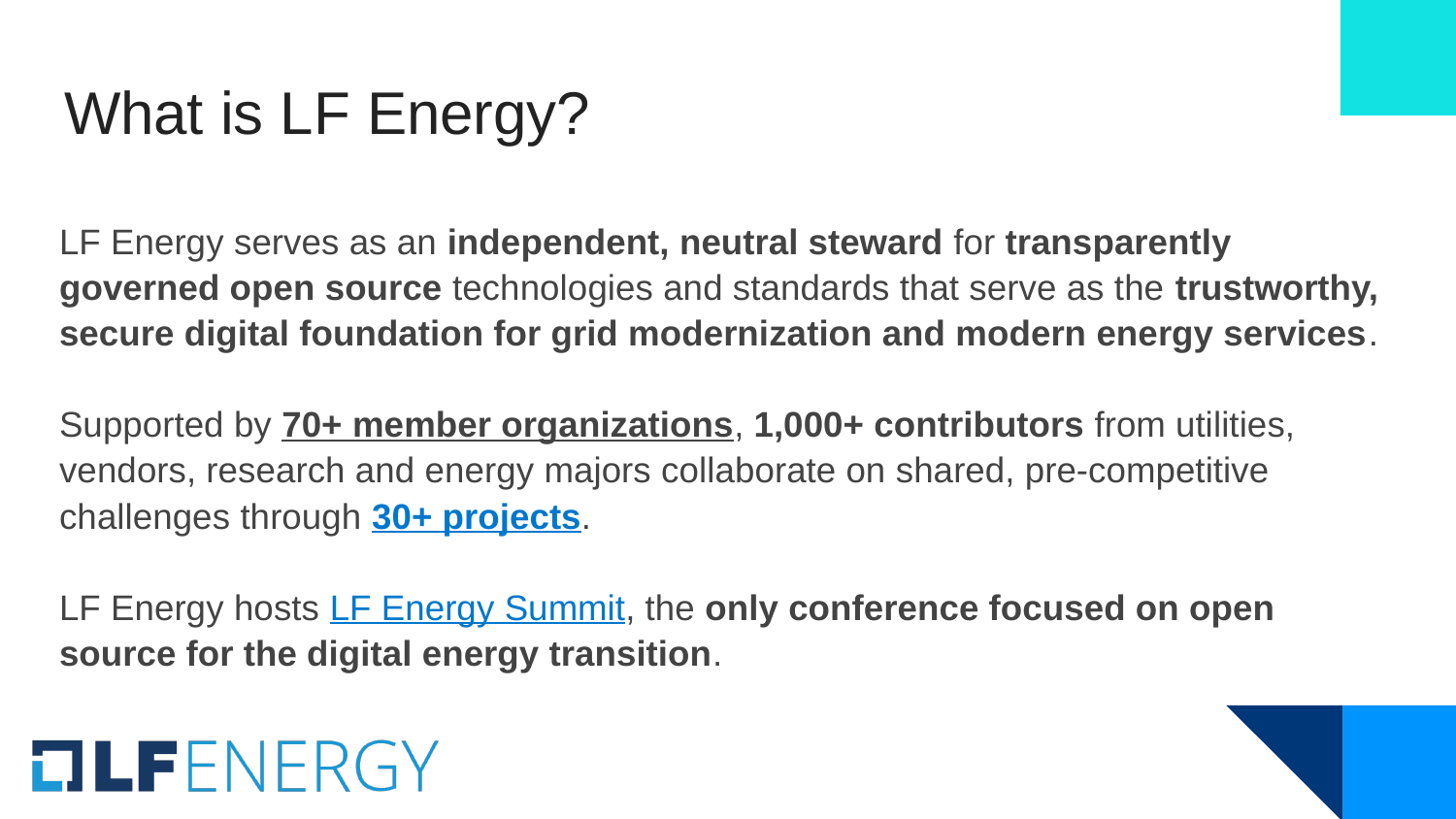

# What is LF Energy?
LF Energy serves as an independent, neutral steward for transparently governed open source technologies and standards that serve as the trustworthy, secure digital foundation for grid modernization and modern energy services.

Supported by 70+ member organizations, 1,000+ contributors from utilities, vendors, research and energy majors collaborate on shared, pre-competitive challenges through 30+ projects.

LF Energy hosts LF Energy Summit, the only conference focused on open source for the digital energy transition.